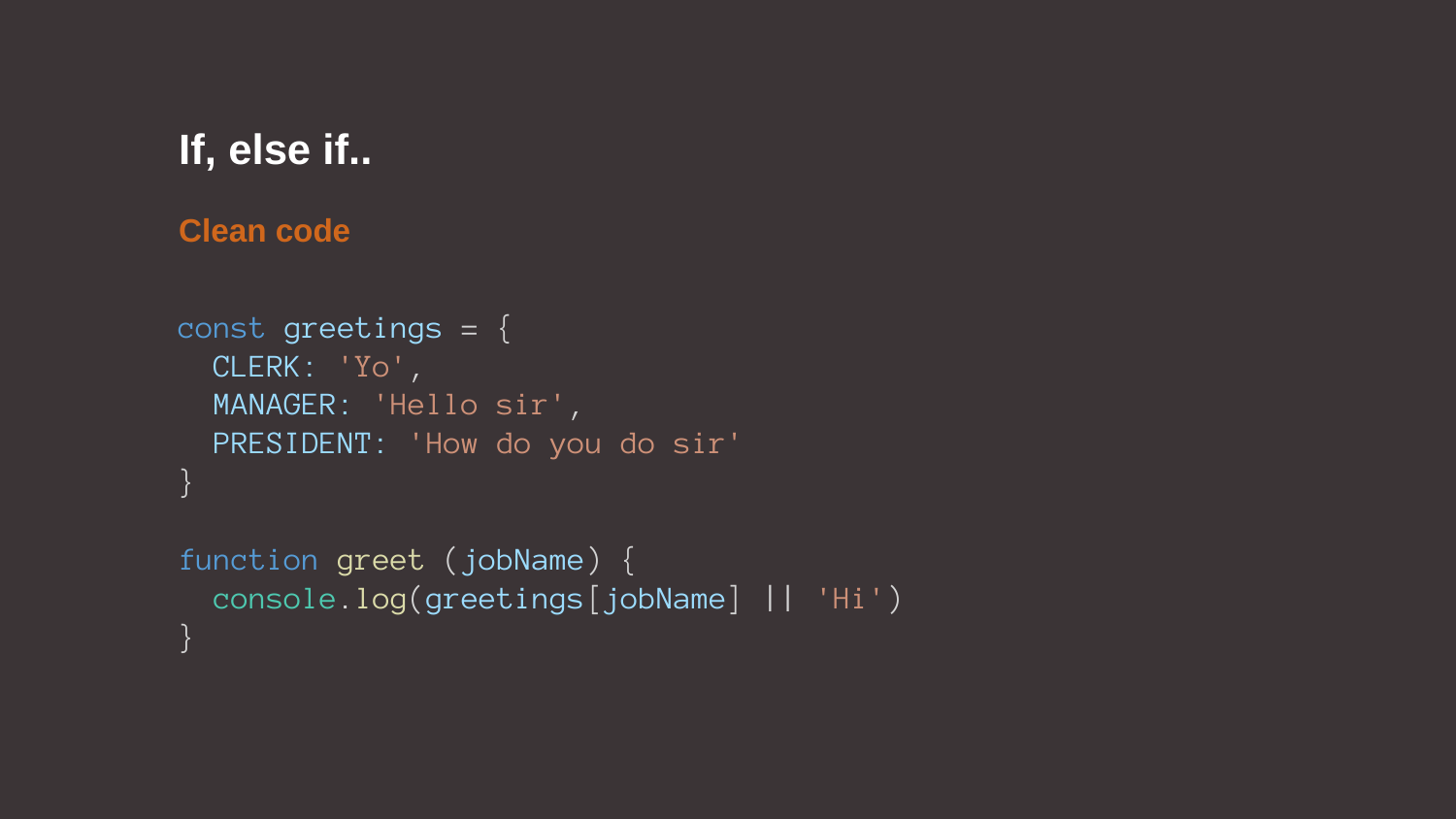

If, else if..
Clean code

const greetings = {
  CLERK: 'Yo',
  MANAGER: 'Hello sir',
  PRESIDENT: 'How do you do sir'
}
function greet (jobName) {
  console.log(greetings[jobName] || 'Hi')
}